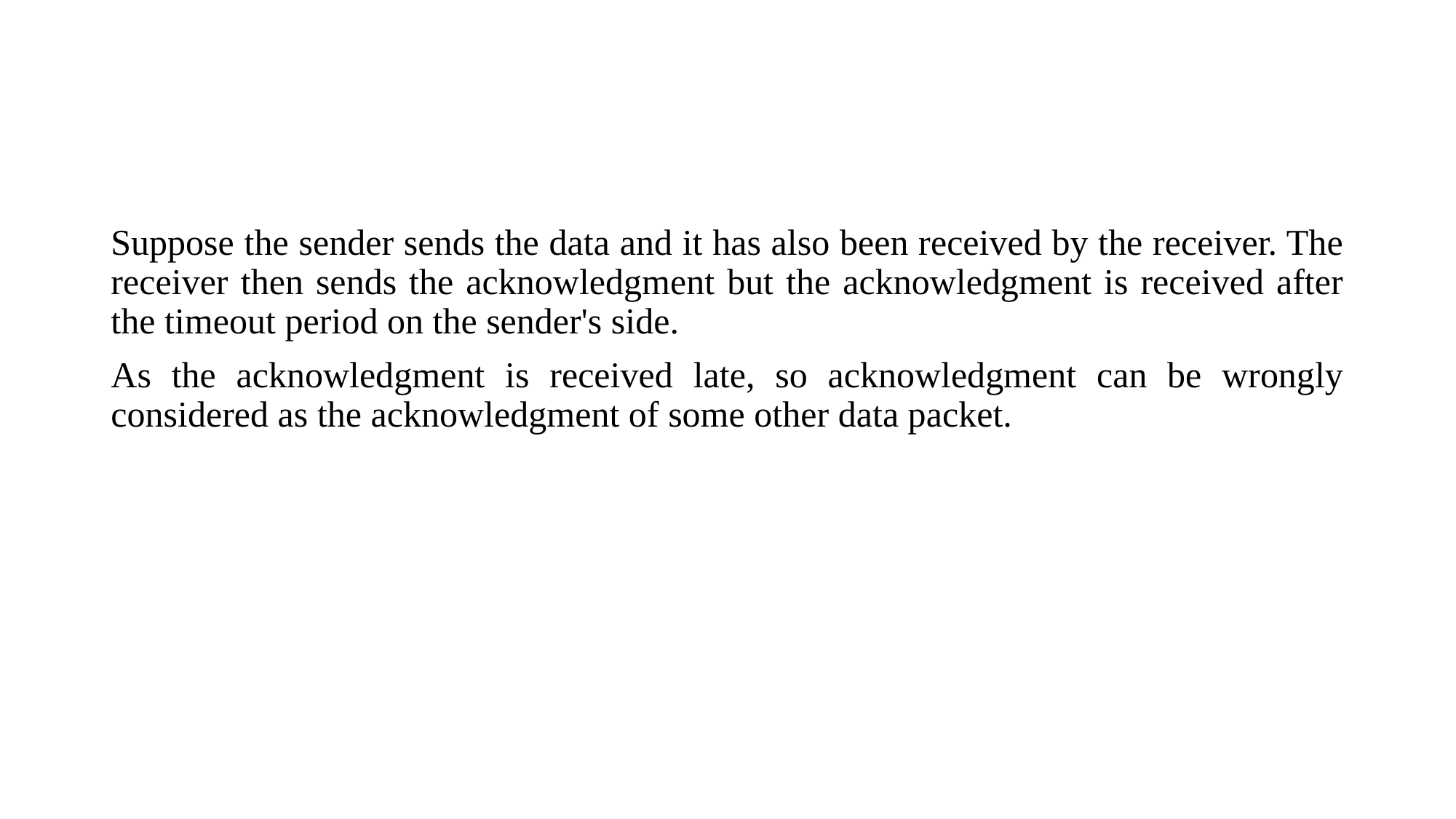

#
Suppose the sender sends the data and it has also been received by the receiver. The receiver then sends the acknowledgment but the acknowledgment is received after the timeout period on the sender's side.
As the acknowledgment is received late, so acknowledgment can be wrongly considered as the acknowledgment of some other data packet.